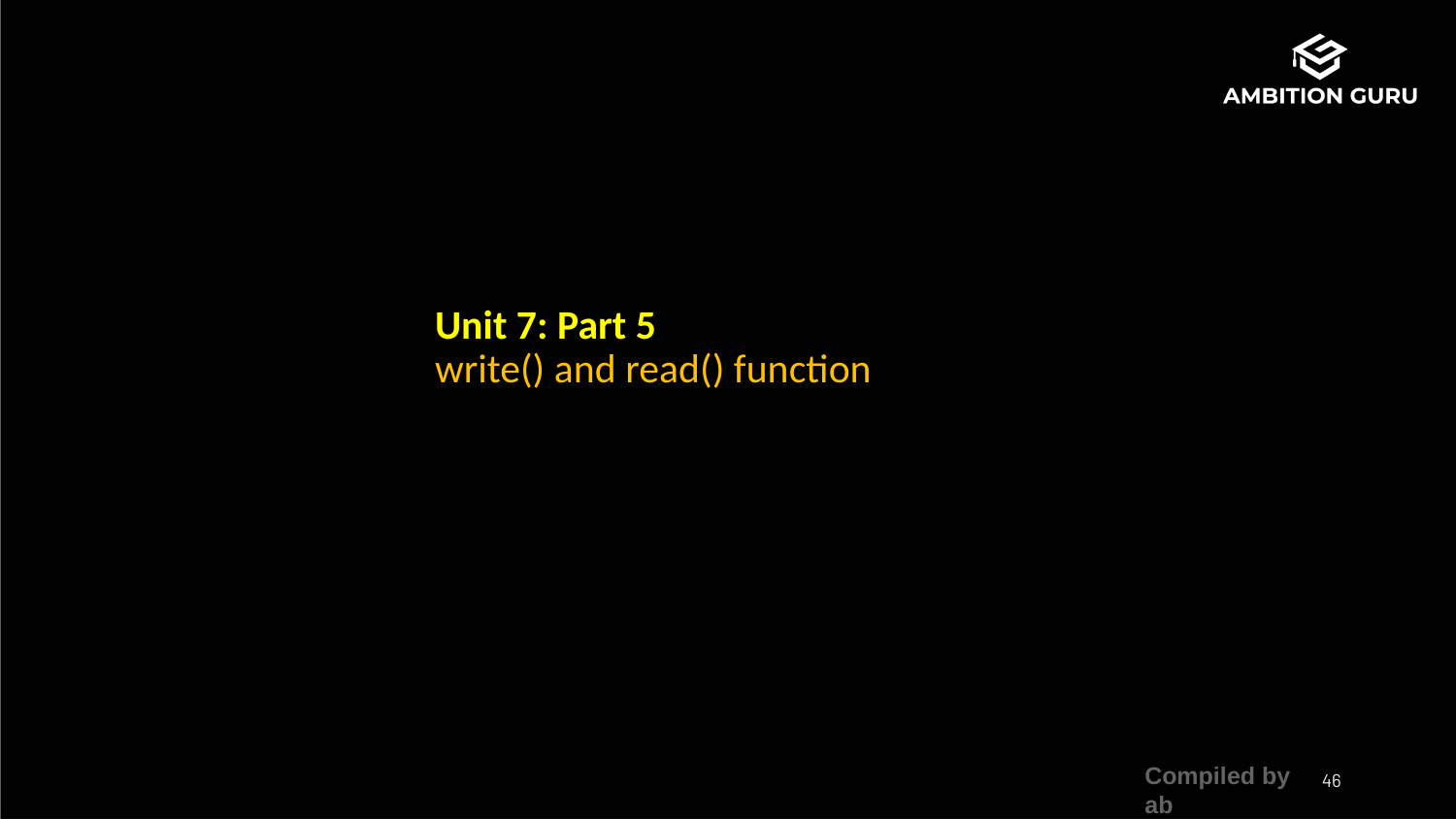

# Unit 7: Part 5 write() and read() function
46